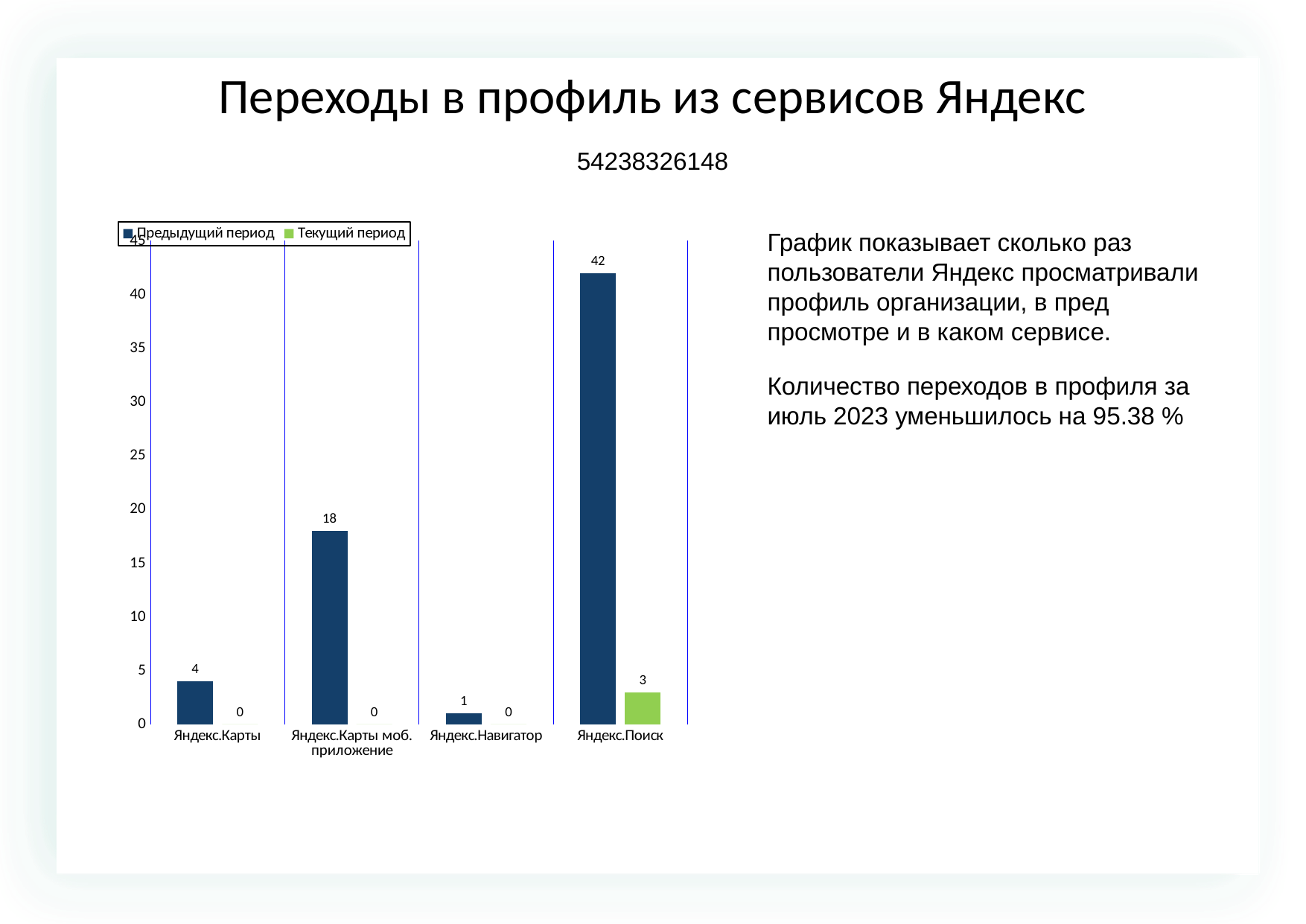

Переходы в профиль из сервисов Яндекс
54238326148

### Chart

| Category |  |  |
|---|---|---|
| Яндекс.Карты | 4.0 | 0.0 |
| Яндекс.Карты моб. приложение | 18.0 | 0.0 |
| Яндекс.Навигатор | 1.0 | 0.0 |
| Яндекс.Поиск | 42.0 | 3.0 |
График показывает сколько раз пользователи Яндекс просматривали профиль организации, в пред просмотре и в каком сервисе.
Количество переходов в профиля за июль 2023 уменьшилось на 95.38 %